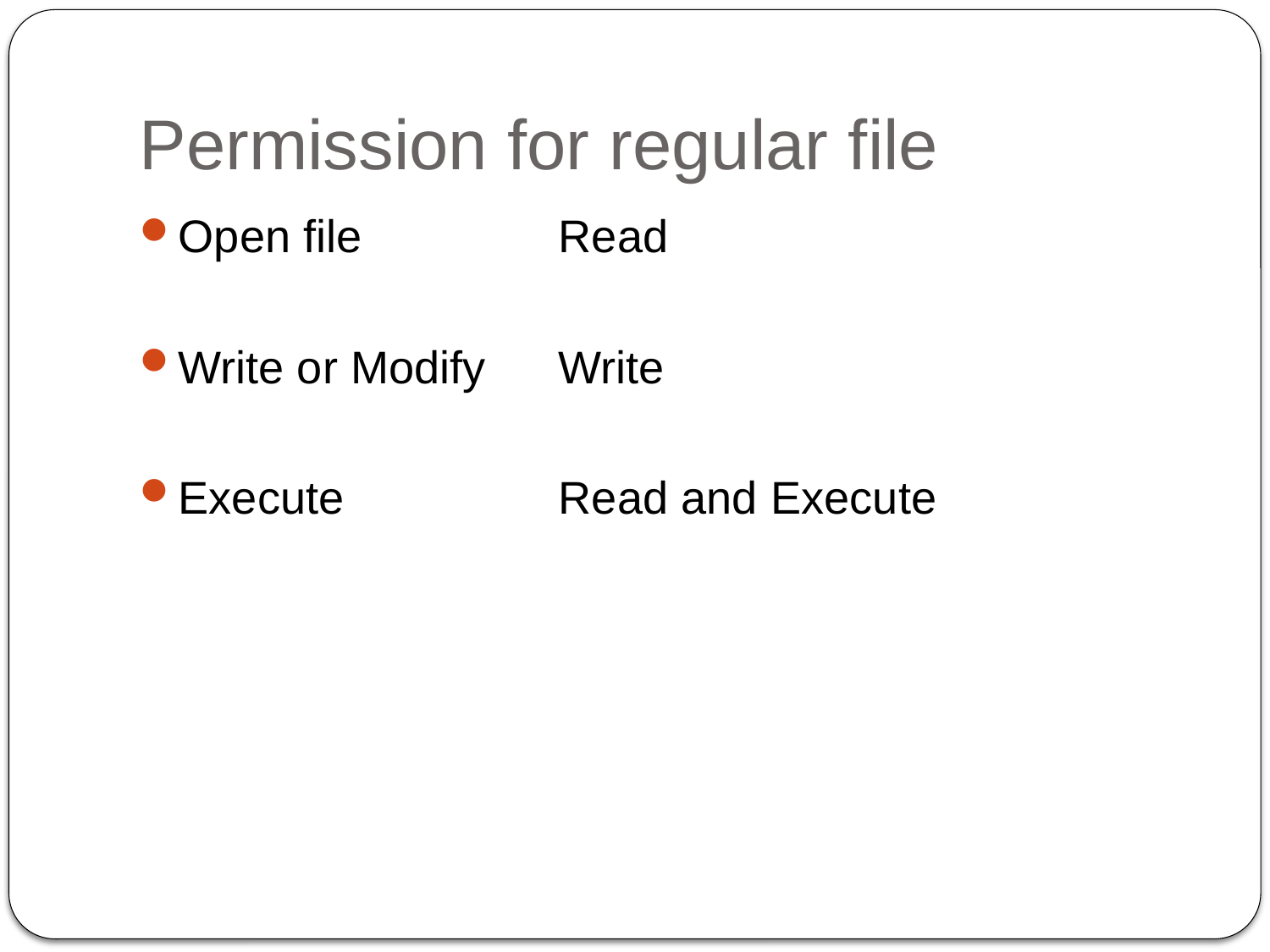

# Permission for regular file
Open file		Read

Write or Modify	Write

Execute		Read and Execute